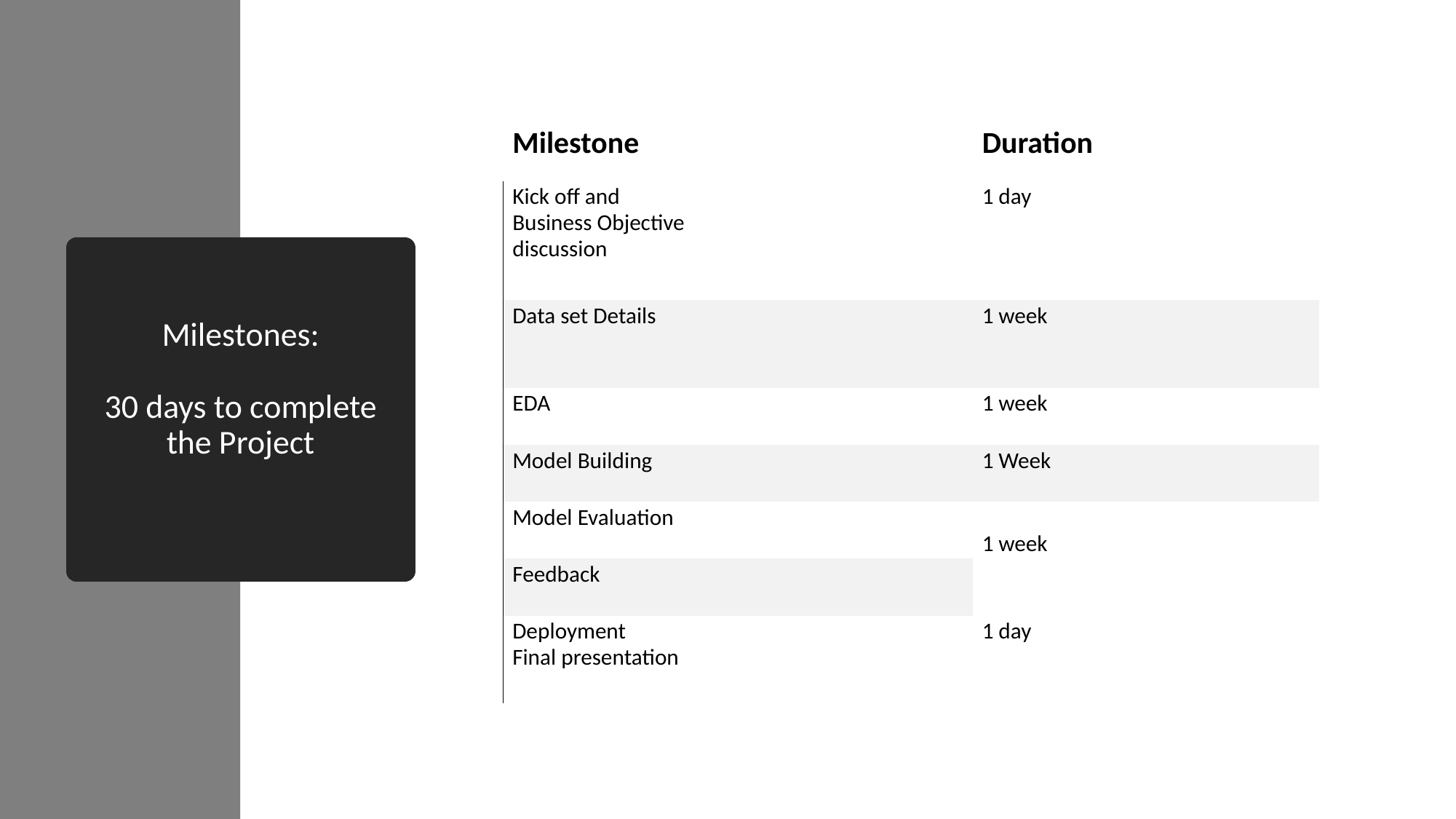

| Milestone | Duration |
| --- | --- |
| Kick off and Business Objective discussion | 1 day |
| Data set Details | 1 week |
| EDA | 1 week |
| Model Building | 1 Week |
| Model Evaluation | 1 week |
| Feedback |  |
| Deployment Final presentation | 1 day |
# Milestones: 30 days to complete the Project